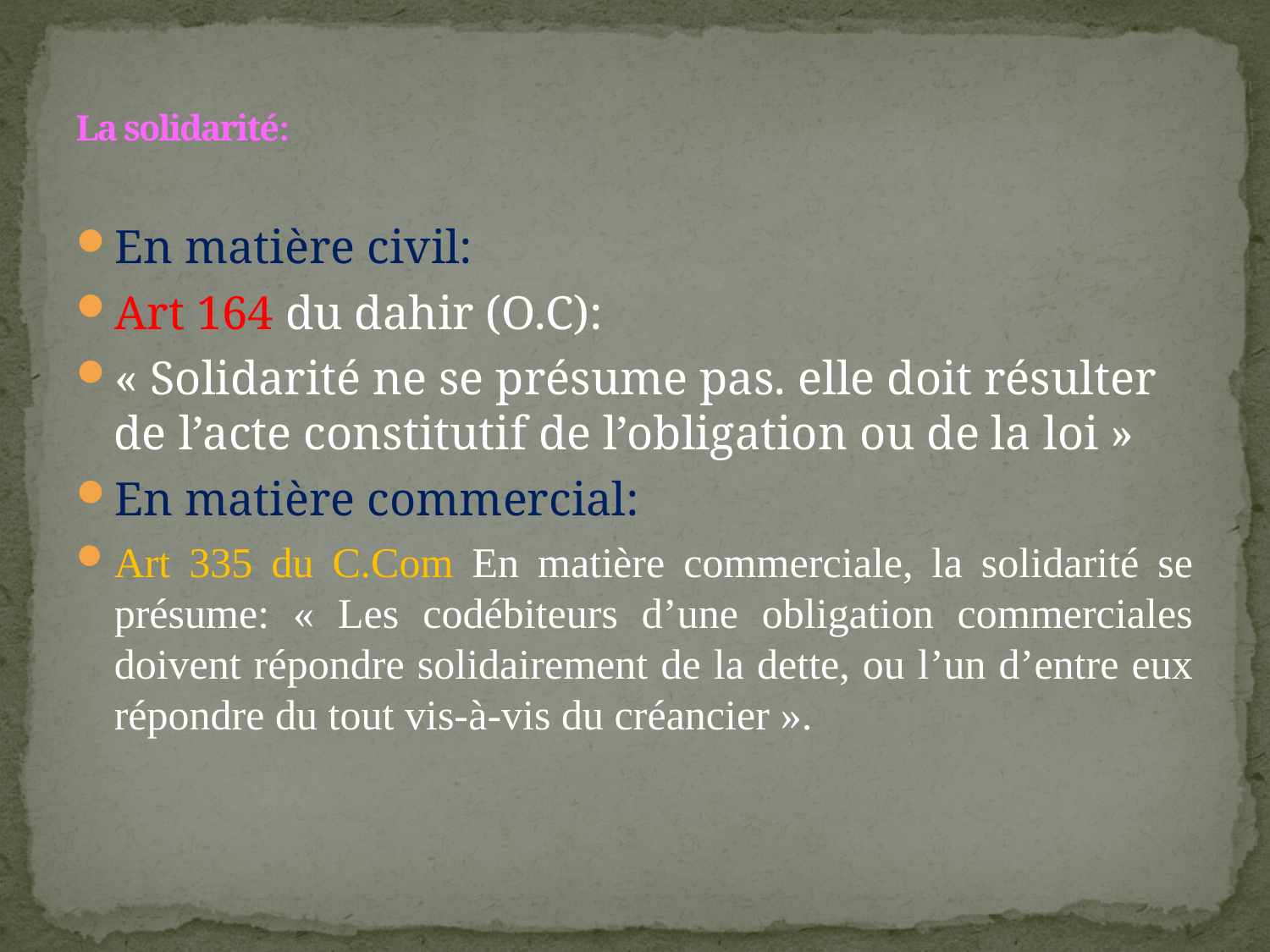

# La solidarité:
En matière civil:
Art 164 du dahir (O.C):
« Solidarité ne se présume pas. elle doit résulter de l’acte constitutif de l’obligation ou de la loi »
En matière commercial:
Art 335 du C.Com En matière commerciale, la solidarité se présume: « Les codébiteurs d’une obligation commerciales doivent répondre solidairement de la dette, ou l’un d’entre eux répondre du tout vis-à-vis du créancier ».